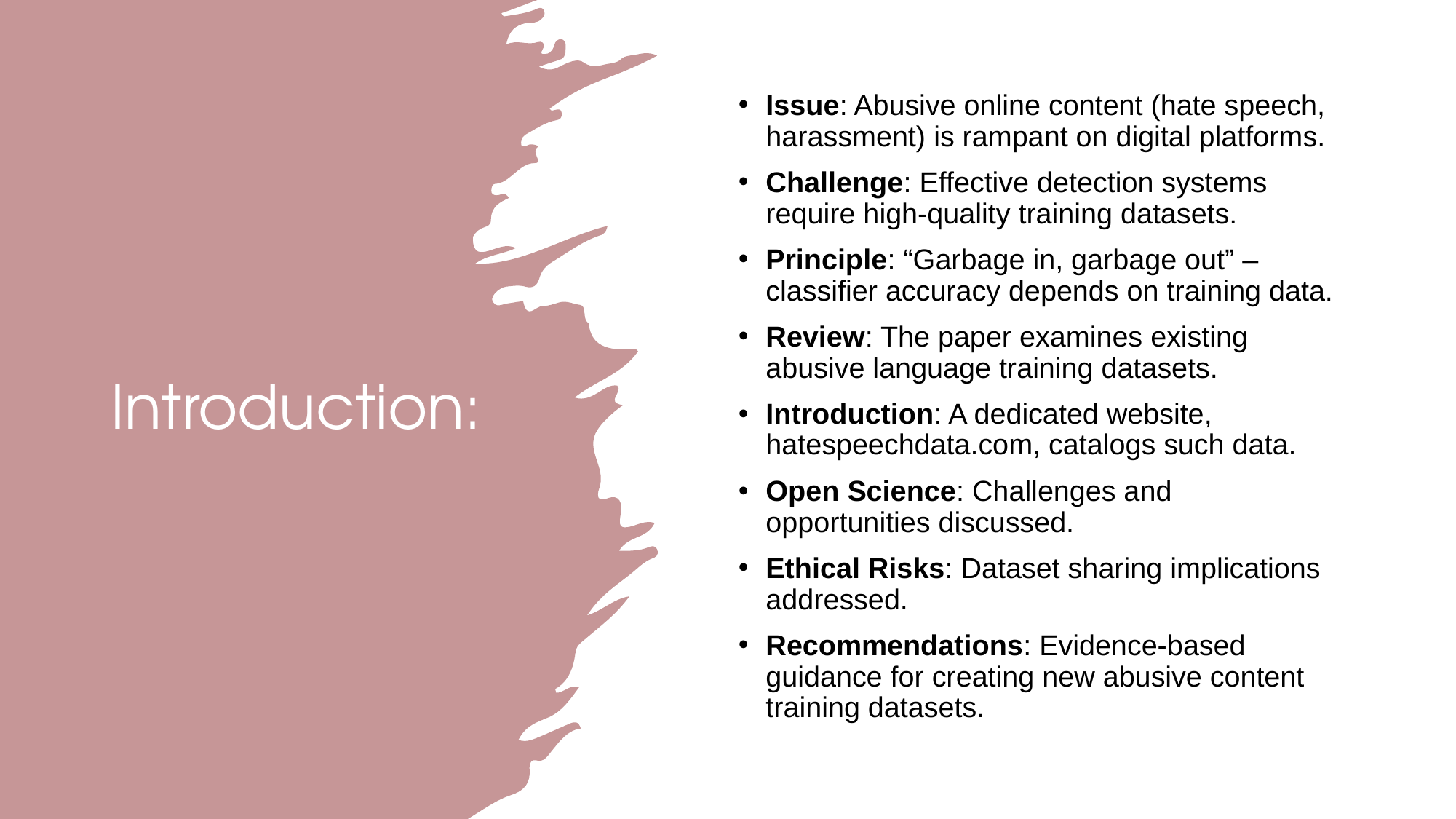

# Introduction:
Issue: Abusive online content (hate speech, harassment) is rampant on digital platforms.
Challenge: Effective detection systems require high-quality training datasets.
Principle: “Garbage in, garbage out” – classifier accuracy depends on training data.
Review: The paper examines existing abusive language training datasets.
Introduction: A dedicated website, hatespeechdata.com, catalogs such data.
Open Science: Challenges and opportunities discussed.
Ethical Risks: Dataset sharing implications addressed.
Recommendations: Evidence-based guidance for creating new abusive content training datasets.